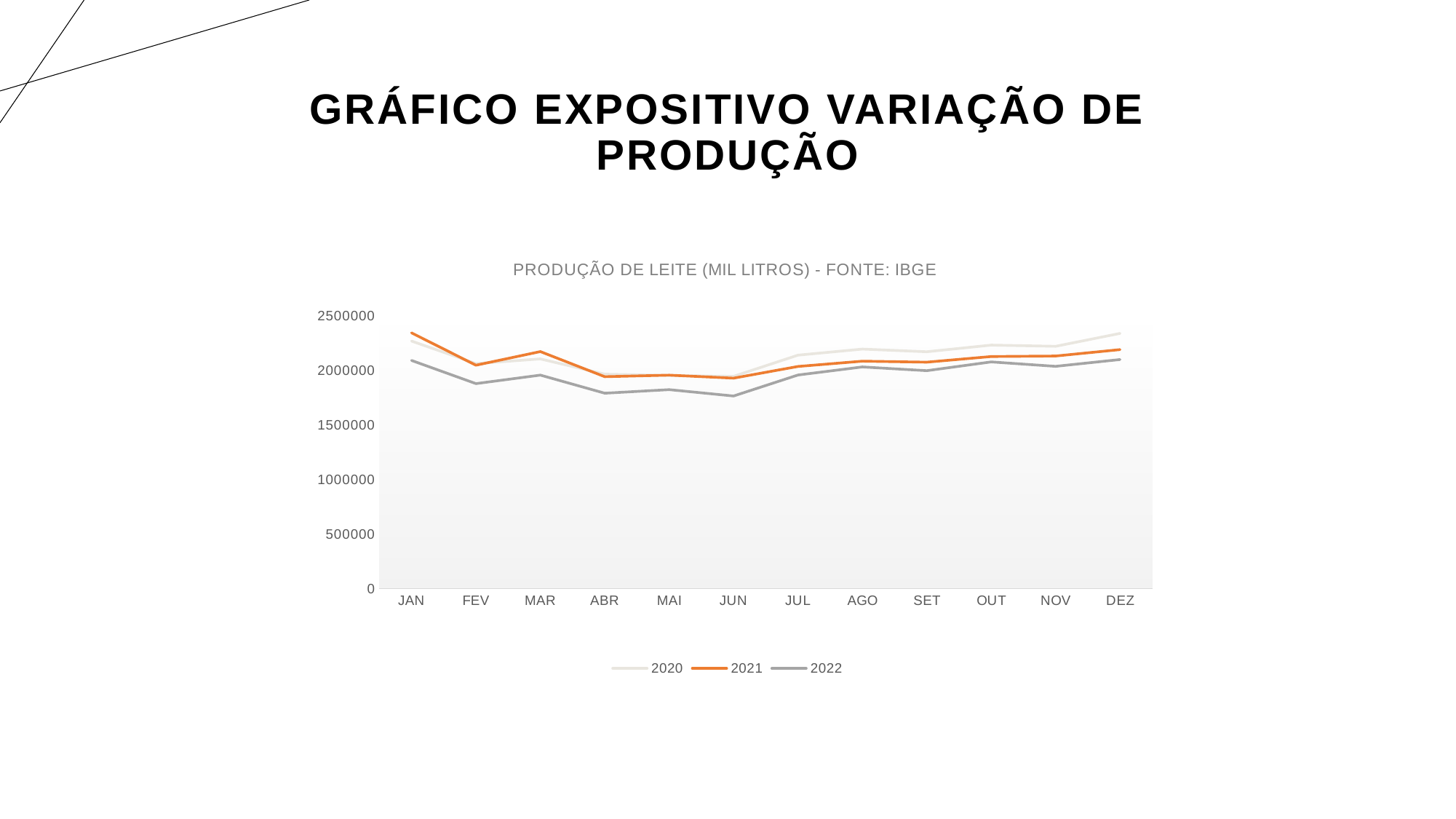

GRÁFICO EXPOSITIVO VARIAÇÃO DE PRODUÇÃO

### Chart: PRODUÇÃO DE LEITE (MIL LITROS) - FONTE: IBGE

| Category | 2020 | 2021 | 2022 |
|---|---|---|---|
| JAN | 2272445.0 | 2348087.0 | 2094759.0 |
| FEV | 2066001.0 | 2050830.0 | 1882111.0 |
| MAR | 2108715.0 | 2176123.0 | 1960372.0 |
| ABR | 1968960.0 | 1945779.0 | 1794302.0 |
| MAI | 1956660.0 | 1960000.0 | 1826963.0 |
| JUN | 1948902.0 | 1932339.0 | 1768599.0 |
| JUL | 2143393.0 | 2039552.0 | 1960977.0 |
| AGO | 2199019.0 | 2087985.0 | 2035229.0 |
| SET | 2174458.0 | 2078884.0 | 2000970.0 |
| OUT | 2235648.0 | 2130461.0 | 2081379.0 |
| NOV | 2224396.0 | 2135312.0 | 2040478.0 |
| DEZ | 2342665.0 | 2193986.0 | 2103181.0 |